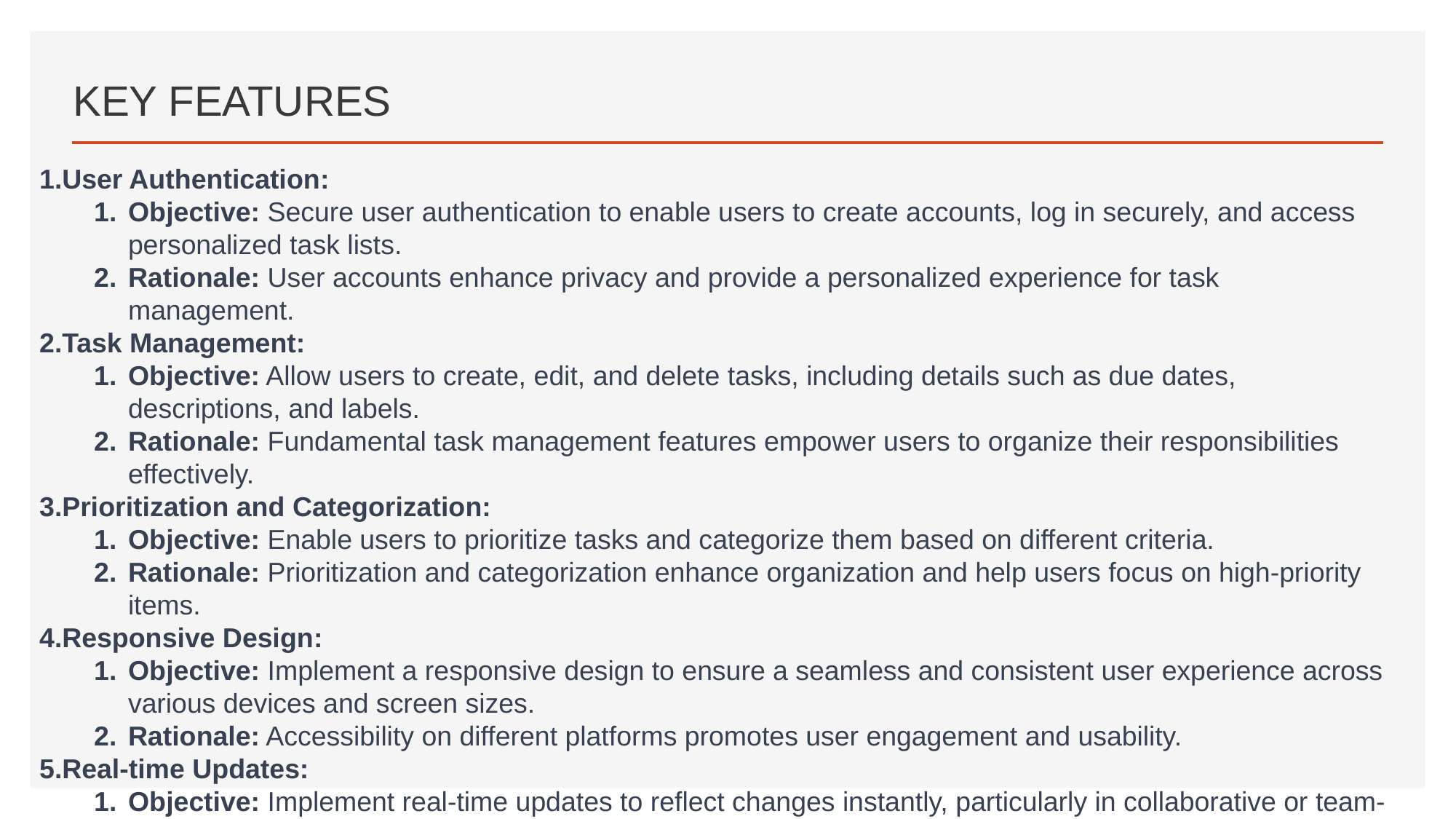

# KEY FEATURES
User Authentication:
Objective: Secure user authentication to enable users to create accounts, log in securely, and access personalized task lists.
Rationale: User accounts enhance privacy and provide a personalized experience for task management.
Task Management:
Objective: Allow users to create, edit, and delete tasks, including details such as due dates, descriptions, and labels.
Rationale: Fundamental task management features empower users to organize their responsibilities effectively.
Prioritization and Categorization:
Objective: Enable users to prioritize tasks and categorize them based on different criteria.
Rationale: Prioritization and categorization enhance organization and help users focus on high-priority items.
Responsive Design:
Objective: Implement a responsive design to ensure a seamless and consistent user experience across various devices and screen sizes.
Rationale: Accessibility on different platforms promotes user engagement and usability.
Real-time Updates:
Objective: Implement real-time updates to reflect changes instantly, particularly in collaborative or team-based settings.
Rationale: Real-time synchronization ensures users have the most up-to-date information.